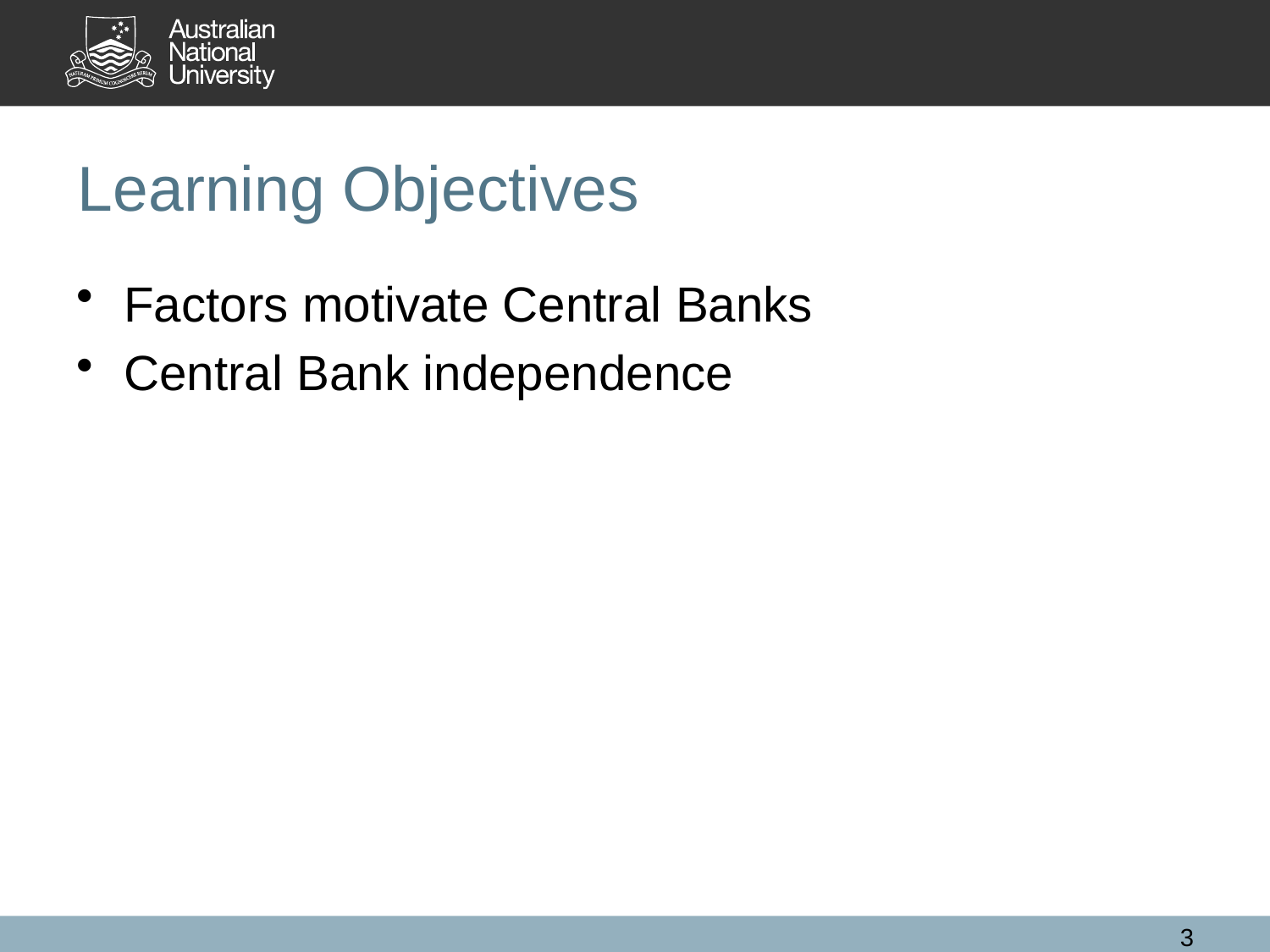

# Learning Objectives
Factors motivate Central Banks
Central Bank independence

3